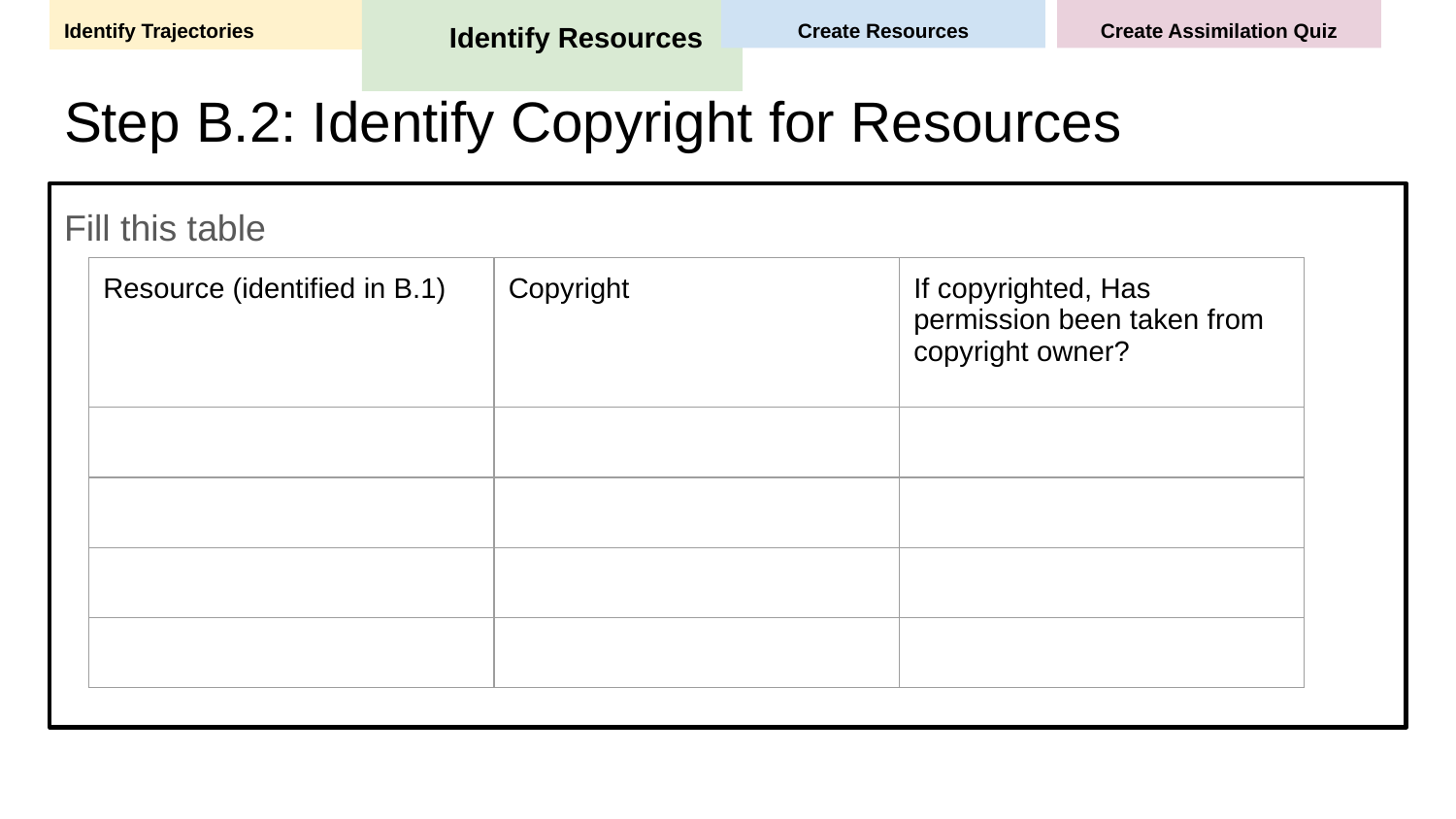

Identify Trajectories
Identify Resources
Create Resources
Create Assimilation Quiz
# Step B.2: Identify Copyright for Resources
Fill this table
| Resource (identified in B.1) | Copyright | If copyrighted, Has permission been taken from copyright owner? |
| --- | --- | --- |
|  |  |  |
|  |  |  |
|  |  |  |
|  |  |  |